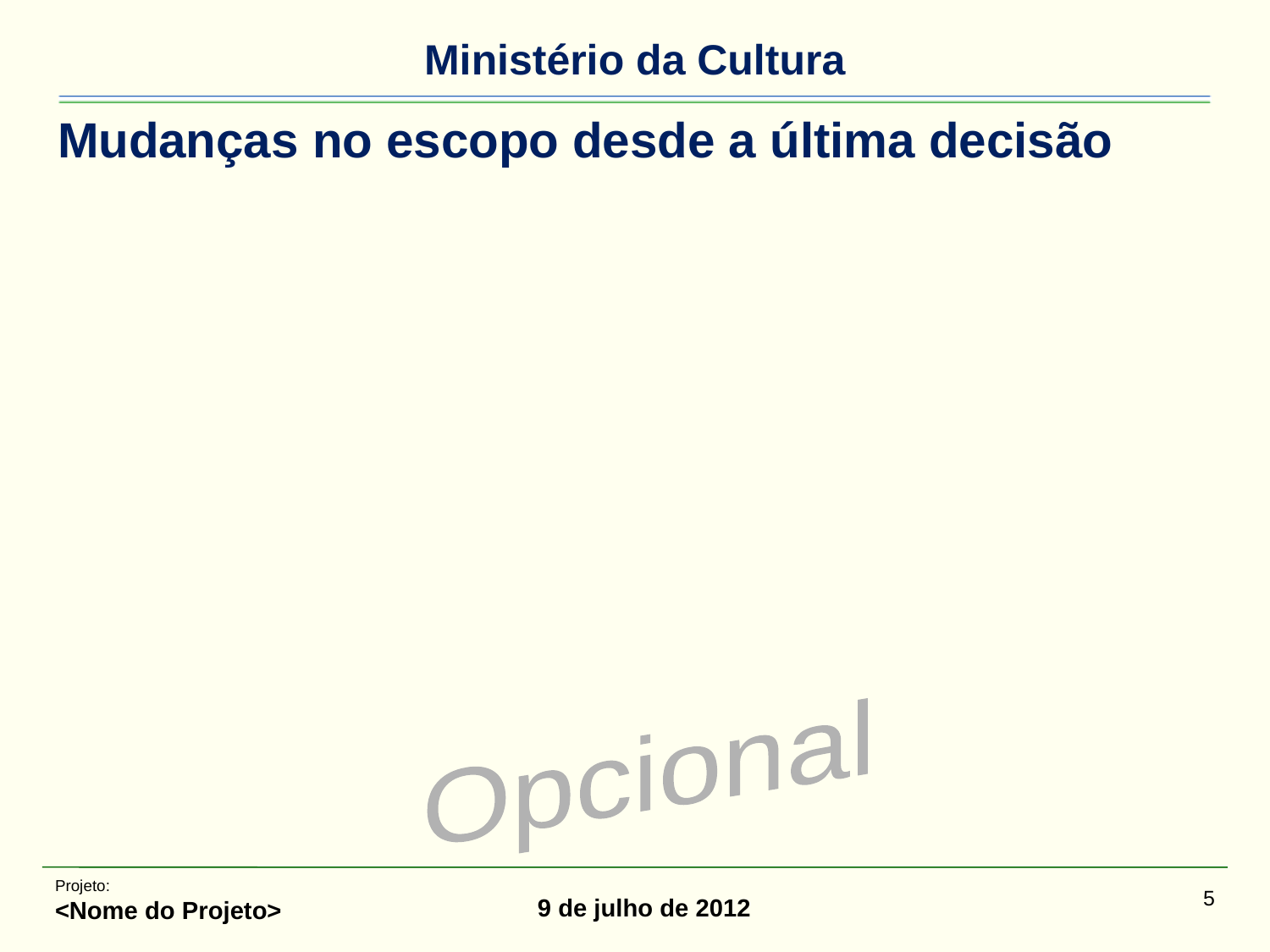

# Mudanças no escopo desde a última decisão

Opcional
Projeto:
<Nome do Projeto>
5